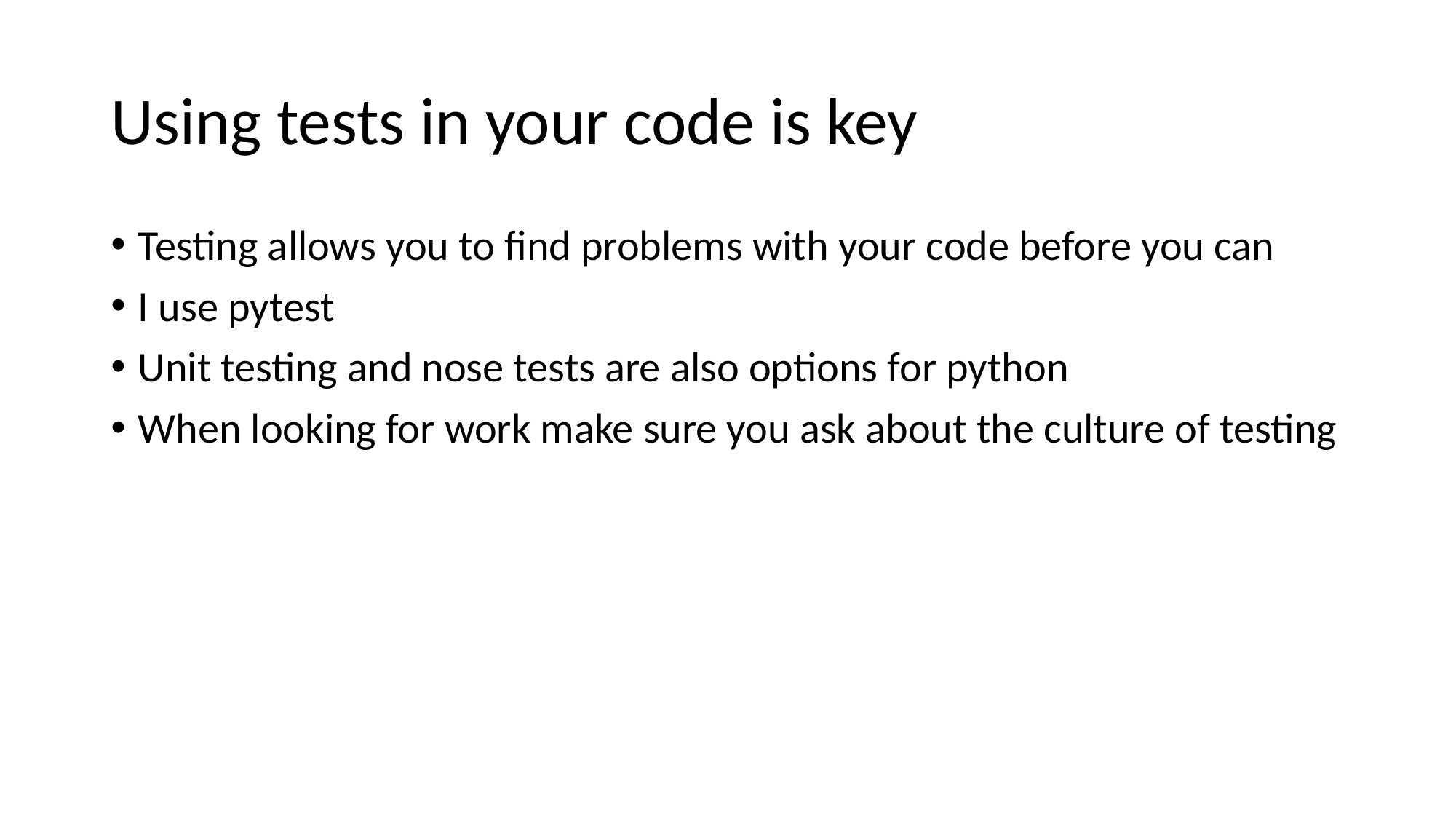

# Using tests in your code is key
Testing allows you to find problems with your code before you can
I use pytest
Unit testing and nose tests are also options for python
When looking for work make sure you ask about the culture of testing